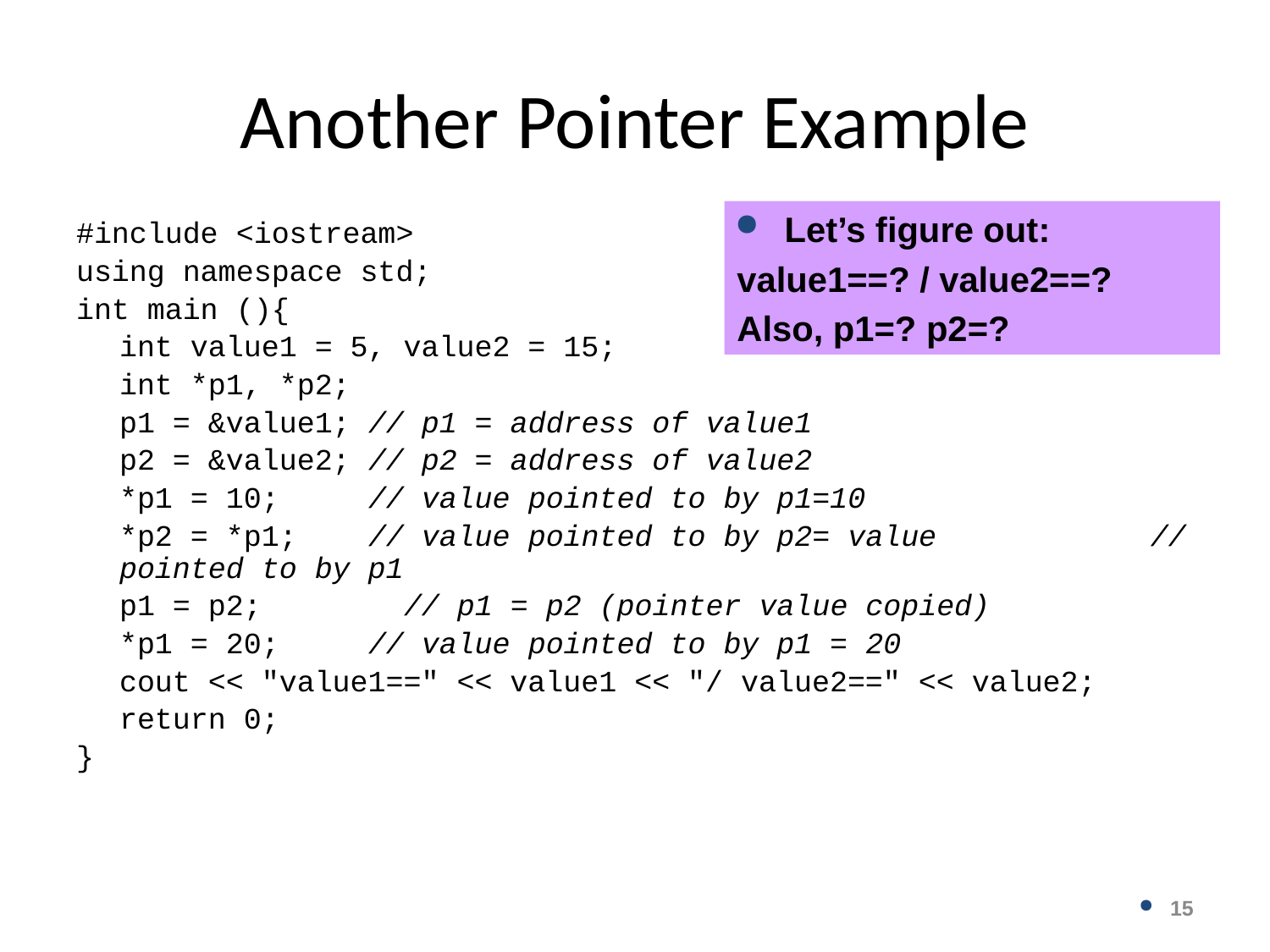

# Another Pointer Example
Let’s figure out:
value1==? / value2==?
Also, p1=? p2=?
#include <iostream>
using namespace std;
int main (){
	int value1 = 5, value2 = 15;
	int *p1, *p2;
	p1 = &value1; // p1 = address of value1
	p2 = &value2; // p2 = address of value2
	*p1 = 10;     // value pointed to by p1=10
	*p2 = *p1;    // value pointed to by p2= value 		    // pointed to by p1
	p1 = p2; 	    // p1 = p2 (pointer value copied)
	*p1 = 20;     // value pointed to by p1 = 20
	cout << "value1==" << value1 << "/ value2==" << value2;
	return 0;
}
15